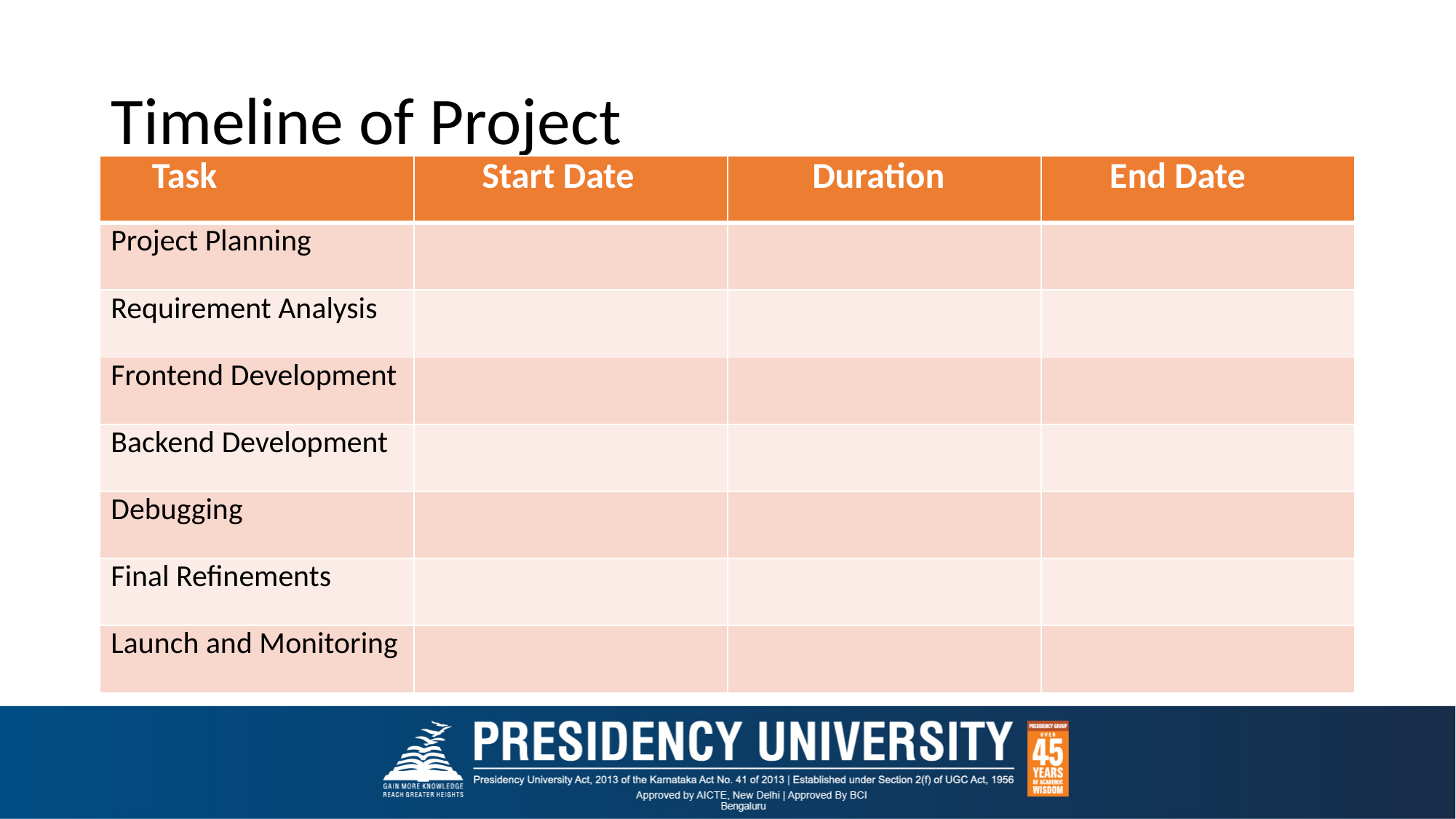

# Timeline of Project
| Task | Start Date | Duration | End Date |
| --- | --- | --- | --- |
| Project Planning |  |  |  |
| Requirement Analysis |  |  |  |
| Frontend Development |  |  |  |
| Backend Development |  |  |  |
| Debugging |  |  |  |
| Final Refinements |  |  |  |
| Launch and Monitoring |  |  |  |